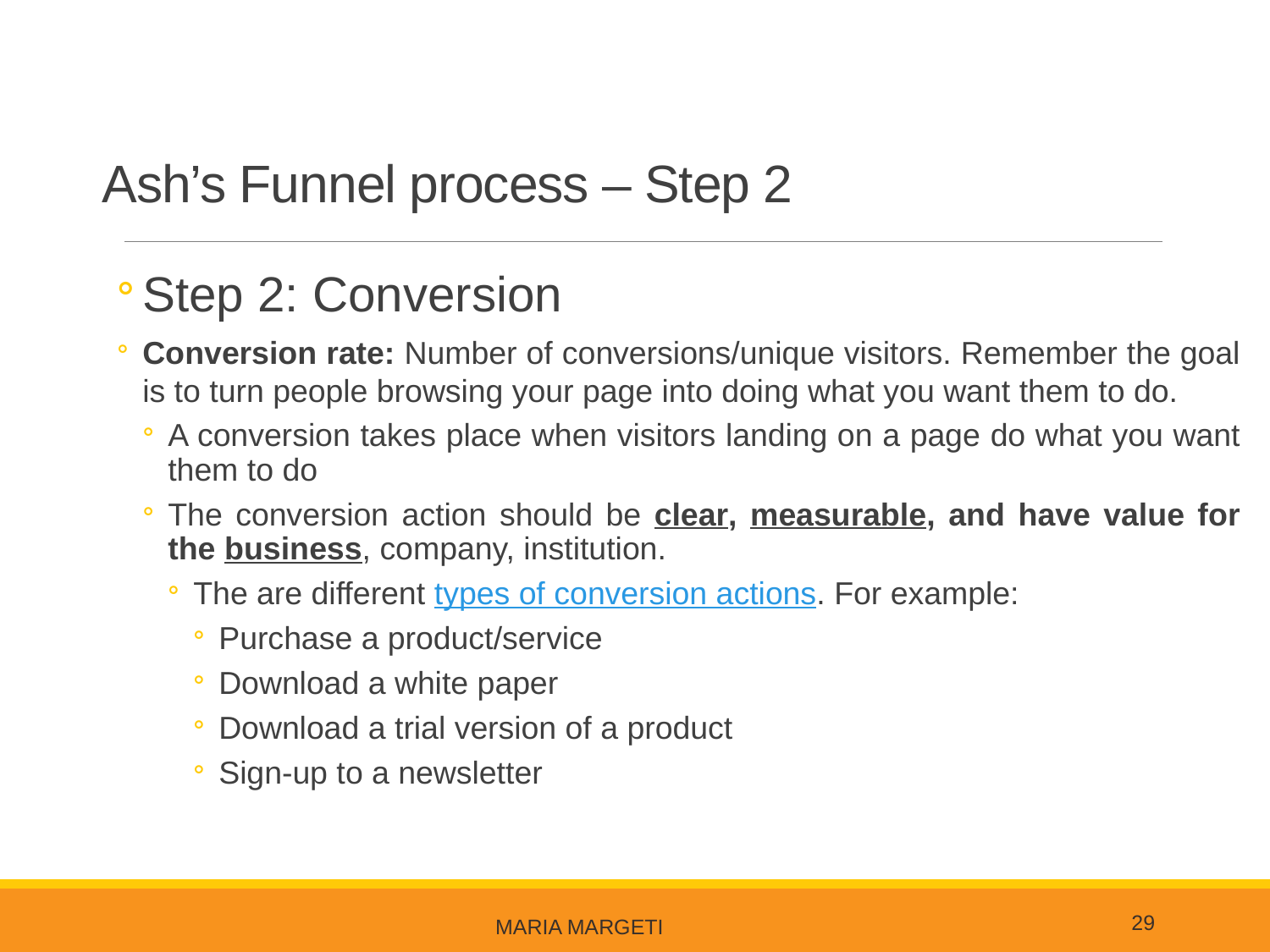

# Ash’s Funnel process – Step 2
Step 2: Conversion
Conversion rate: Number of conversions/unique visitors. Remember the goal is to turn people browsing your page into doing what you want them to do.
A conversion takes place when visitors landing on a page do what you want them to do
The conversion action should be clear, measurable, and have value for the business, company, institution.
The are different types of conversion actions. For example:
Purchase a product/service
Download a white paper
Download a trial version of a product
Sign-up to a newsletter
29
Maria Margeti